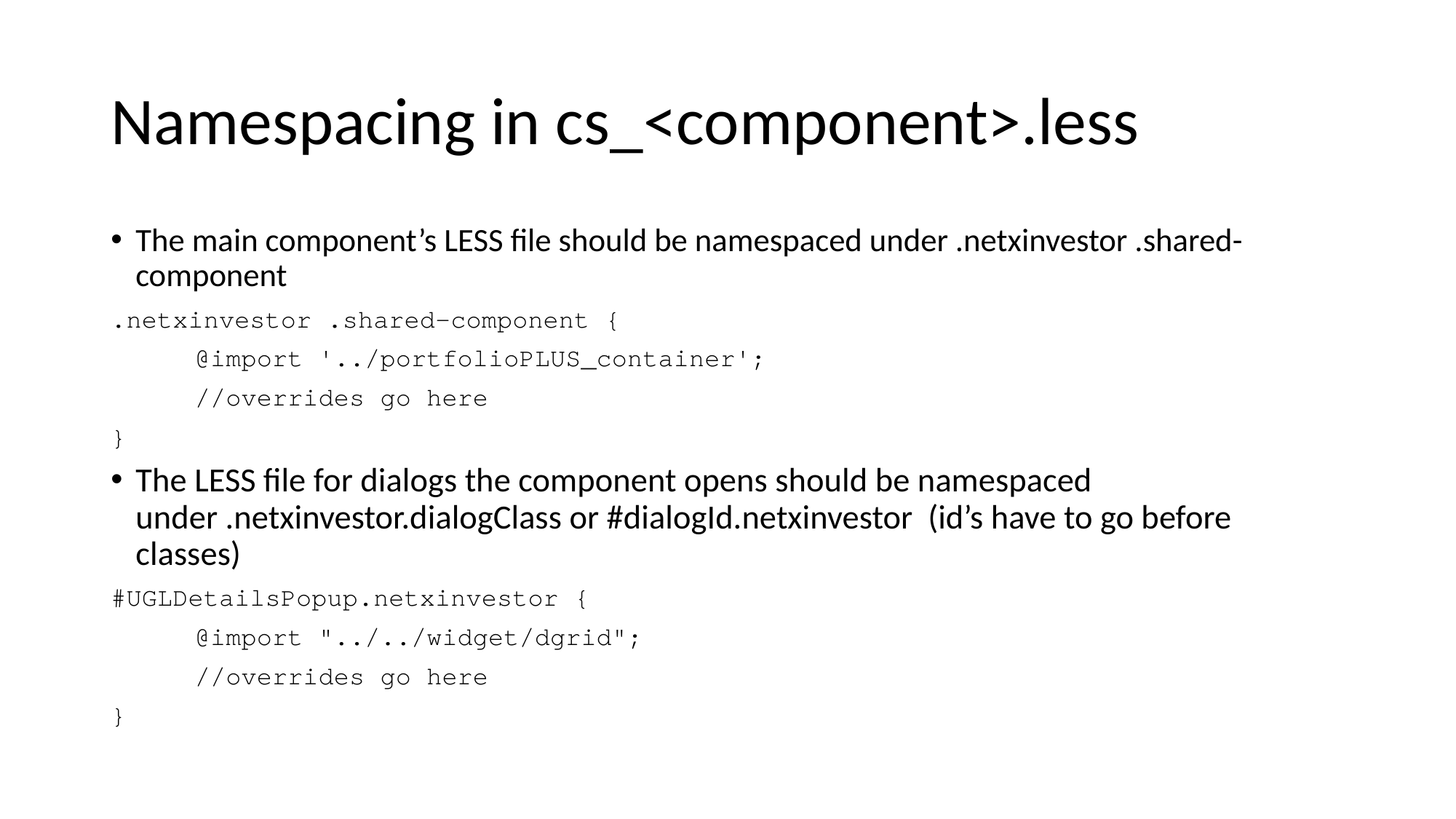

# Namespacing in cs_<component>.less
The main component’s LESS file should be namespaced under .netxinvestor .shared-component
.netxinvestor .shared-component {
	@import '../portfolioPLUS_container';
	//overrides go here
}
The LESS file for dialogs the component opens should be namespaced under .netxinvestor.dialogClass or #dialogId.netxinvestor  (id’s have to go before classes)
#UGLDetailsPopup.netxinvestor {
	@import "../../widget/dgrid";
	//overrides go here
}